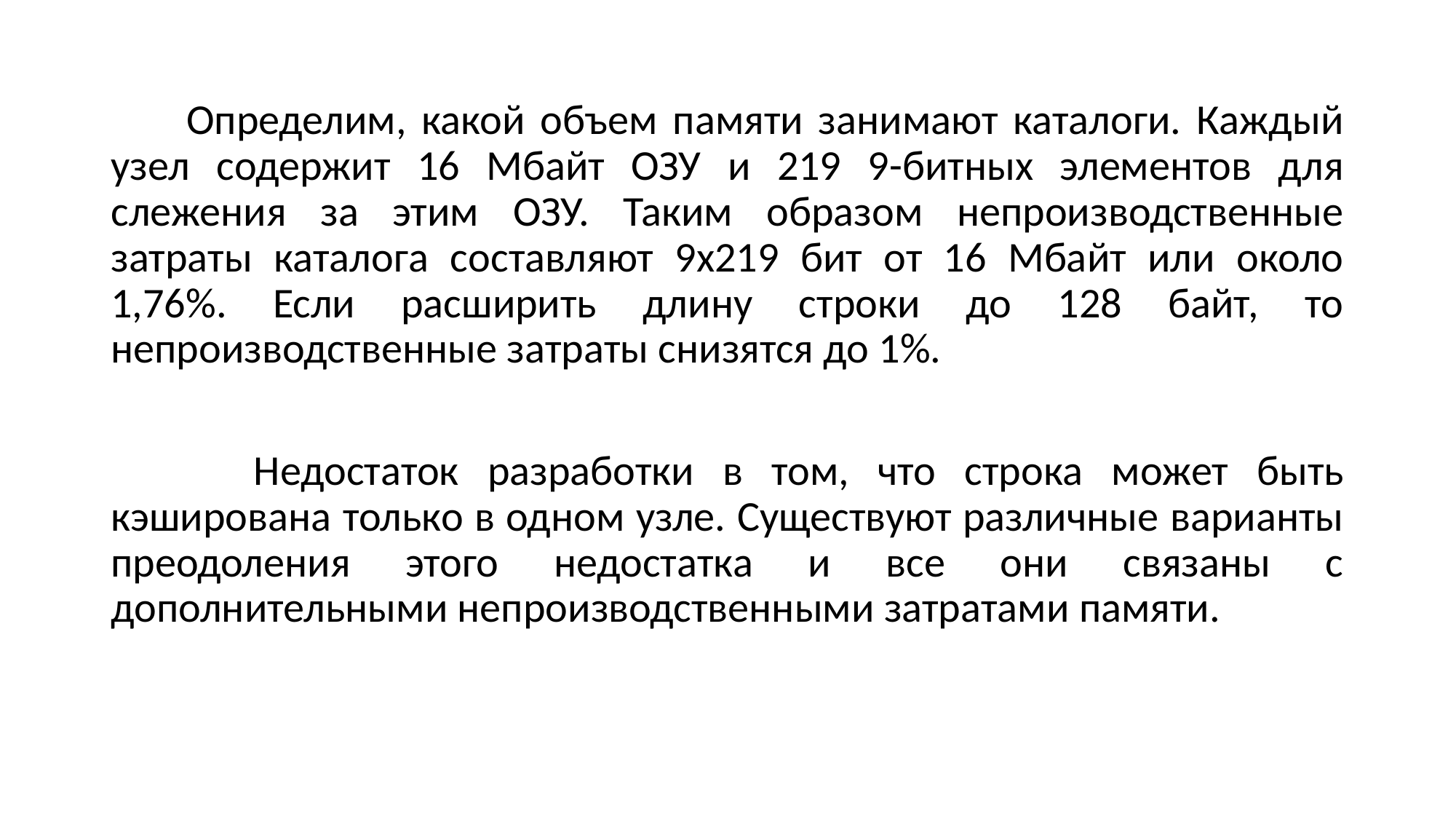

Определим, какой объем памяти занимают каталоги. Каждый узел содержит 16 Мбайт ОЗУ и 219 9-битных элементов для слежения за этим ОЗУ. Таким образом непроизводственные затраты каталога составляют 9х219 бит от 16 Мбайт или около 1,76%. Если расширить длину строки до 128 байт, то непроизводственные затраты снизятся до 1%.

     Недостаток разработки в том, что строка может быть кэширована только в одном узле. Существуют различные варианты преодоления этого недостатка и все они связаны с дополнительными непроизводственными затратами памяти.